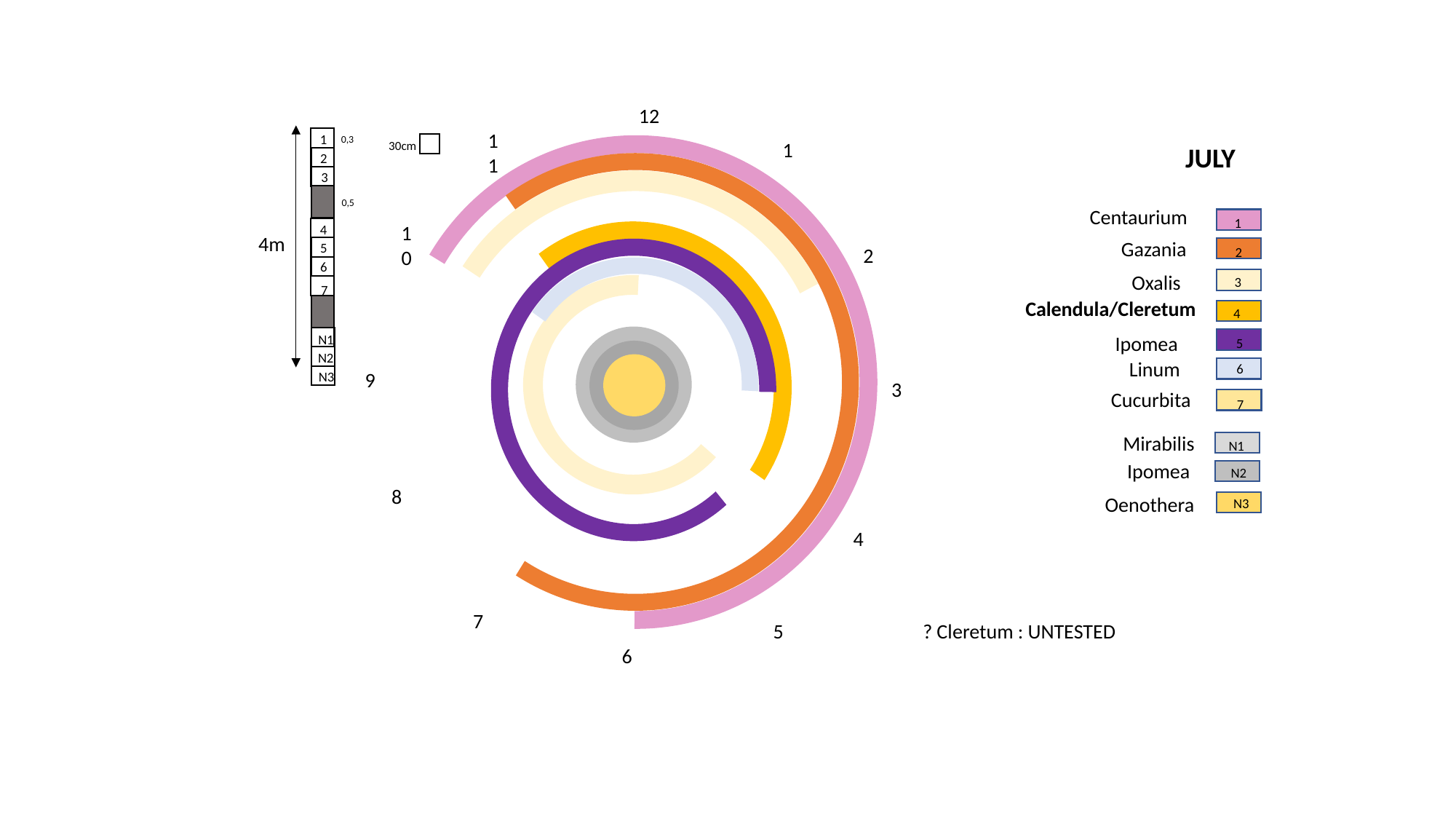

12
11
1
10
2
9
3
8
4
7
5
6
1
0,3

30cm

JULY

2

3

0,5
Centaurium
1

4

4m
Gazania
5

2

6

Oxalis
3

7

Calendula/Cleretum

4

Ipomea
N1

5

N2

Linum

6

N3

Cucurbita

7
Mirabilis
N1

Ipomea
N2

Oenothera
N3

? Cleretum : UNTESTED